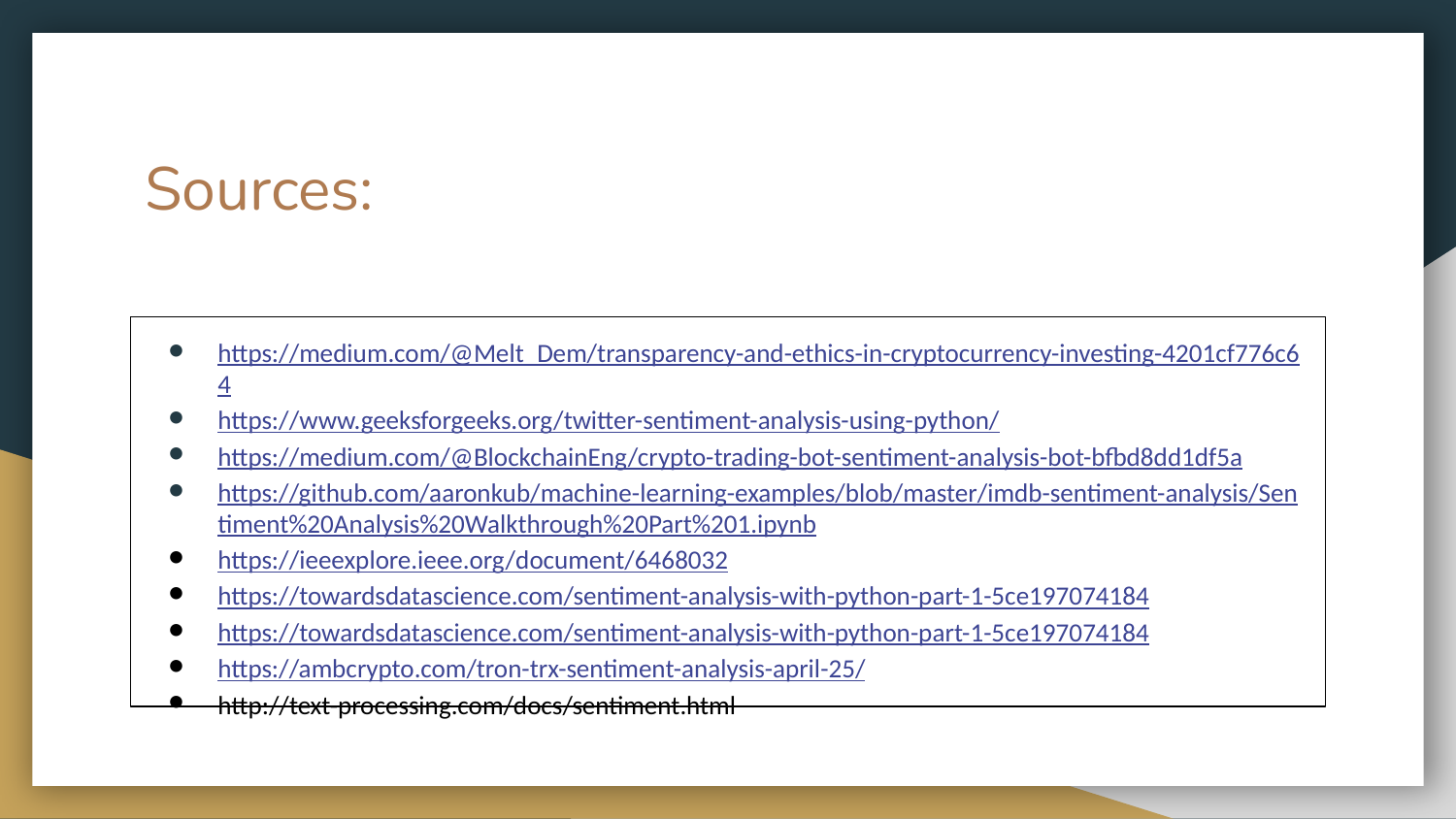

# Sources:

https://medium.com/@Melt_Dem/transparency-and-ethics-in-cryptocurrency-investing-4201cf776c64
https://www.geeksforgeeks.org/twitter-sentiment-analysis-using-python/
https://medium.com/@BlockchainEng/crypto-trading-bot-sentiment-analysis-bot-bfbd8dd1df5a
https://github.com/aaronkub/machine-learning-examples/blob/master/imdb-sentiment-analysis/Sentiment%20Analysis%20Walkthrough%20Part%201.ipynb
https://ieeexplore.ieee.org/document/6468032
https://towardsdatascience.com/sentiment-analysis-with-python-part-1-5ce197074184
https://towardsdatascience.com/sentiment-analysis-with-python-part-1-5ce197074184
https://ambcrypto.com/tron-trx-sentiment-analysis-april-25/
http://text-processing.com/docs/sentiment.html